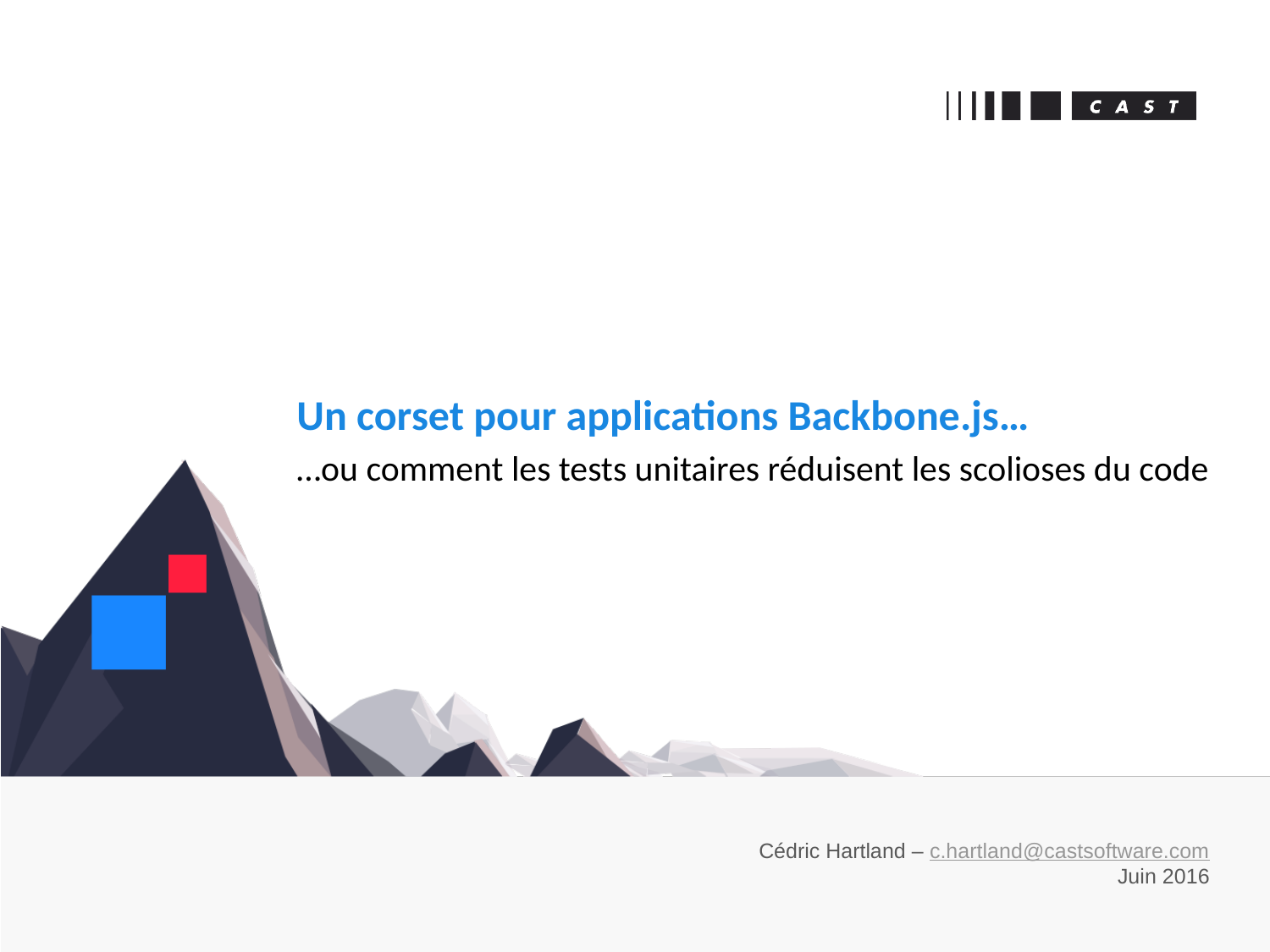

# Un corset pour applications Backbone.js…
…ou comment les tests unitaires réduisent les scolioses du code
Cédric Hartland – c.hartland@castsoftware.com
Juin 2016